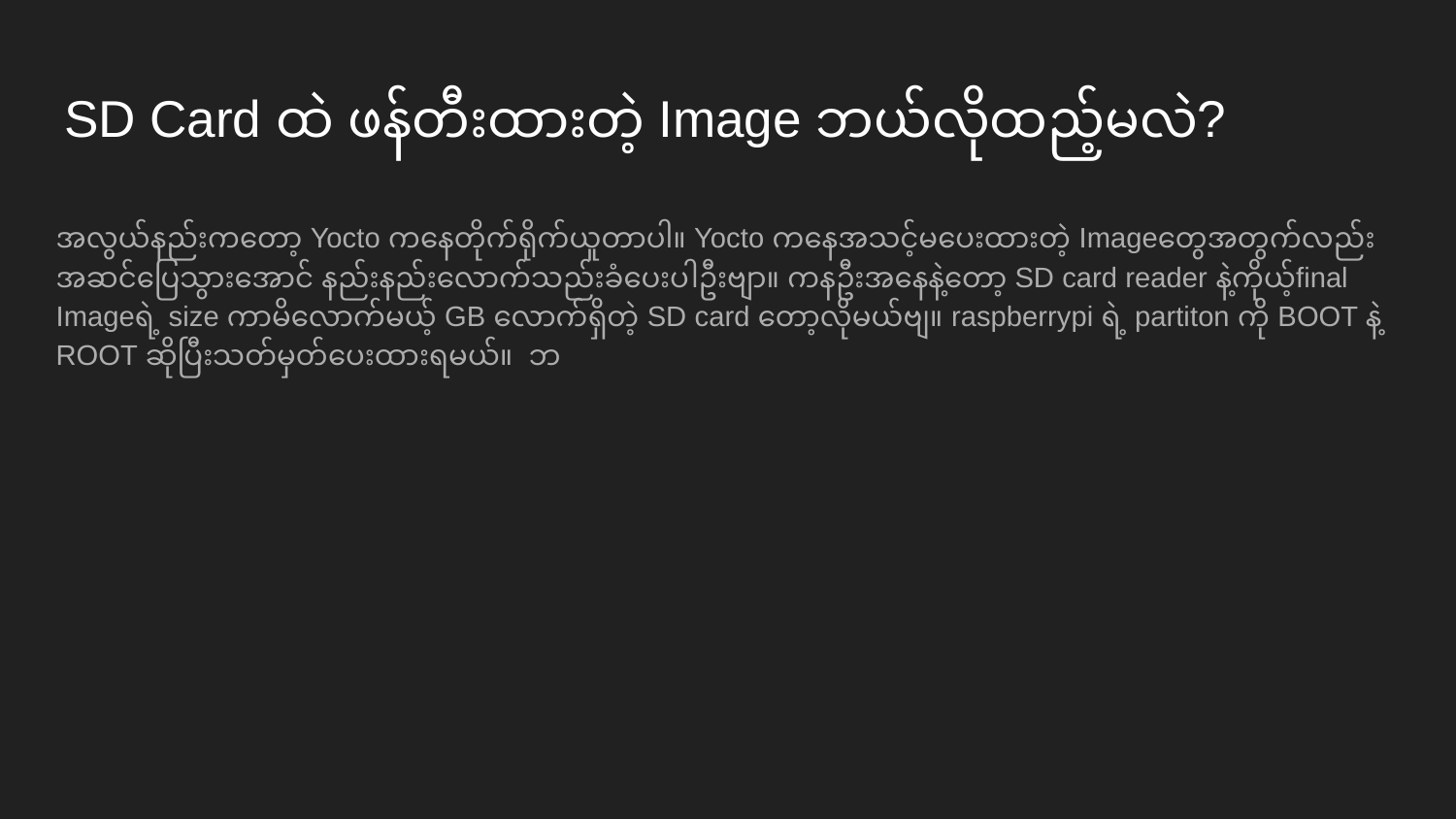

# SD Card ထဲ ဖန်တီးထားတဲ့ Image ဘယ်လိုထည့်မလဲ?
အလွယ်နည်းကတော့ Yocto ကနေတိုက်ရိုက်ယူတာပါ။ Yocto ကနေအသင့်မပေးထားတဲ့ Imageတွေအတွက်လည်းအဆင်ပြေသွားအောင် နည်းနည်းလောက်သည်းခံပေးပါဦးဗျာ။ ကနဦးအနေနဲ့တော့ SD card reader နဲ့ကိုယ့်final Imageရဲ့ size ကာမိလောက်မယ့် GB လောက်ရှိတဲ့ SD card တော့လိုမယ်ဗျ။ raspberrypi ရဲ့ partiton ကို BOOT နဲ့ ROOT ဆိုပြီးသတ်မှတ်ပေးထားရမယ်။  ဘ